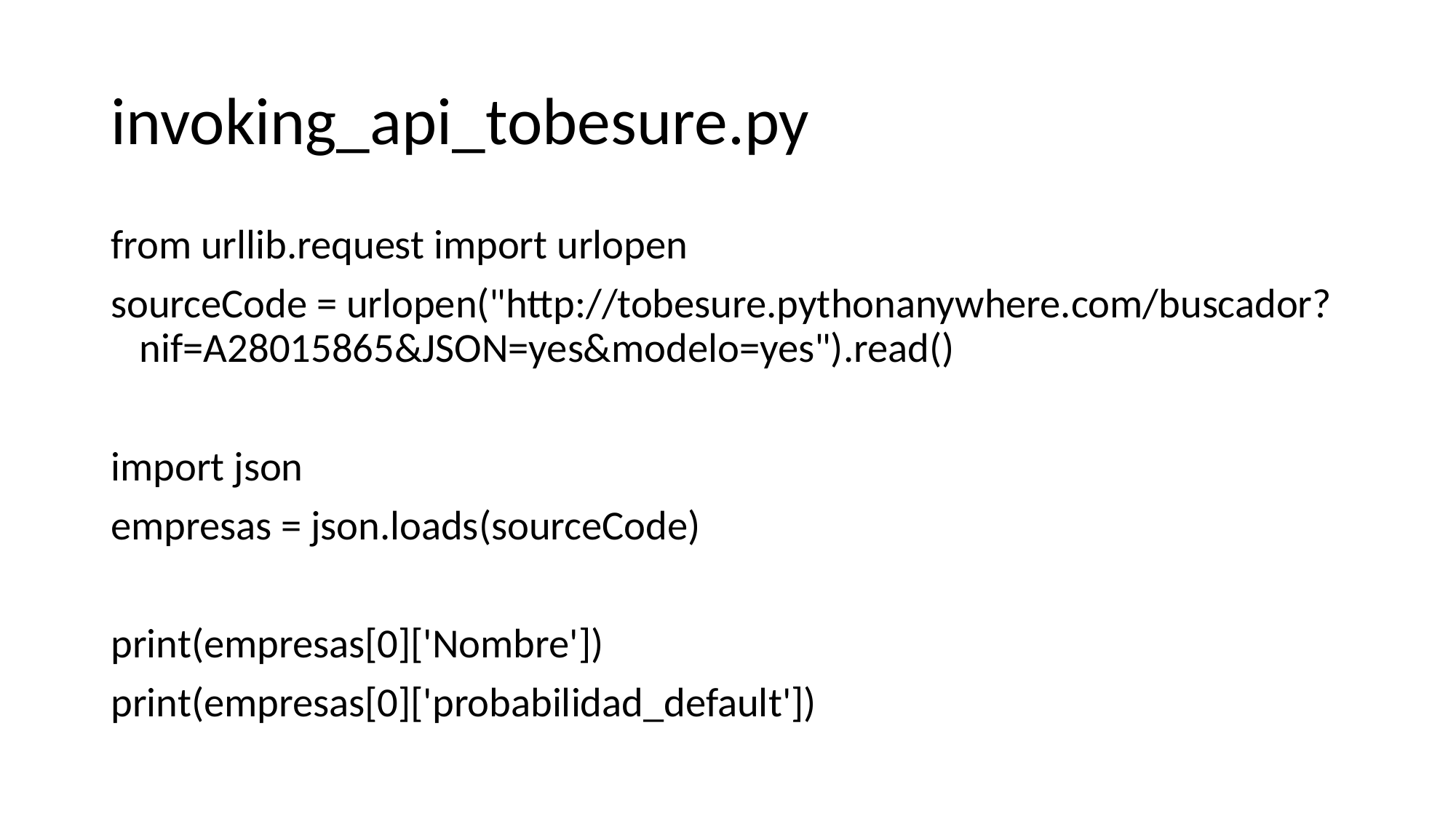

# invoking_api_tobesure.py
from urllib.request import urlopen
sourceCode = urlopen("http://tobesure.pythonanywhere.com/buscador?nif=A28015865&JSON=yes&modelo=yes").read()

import json
empresas = json.loads(sourceCode)

print(empresas[0]['Nombre'])
print(empresas[0]['probabilidad_default'])